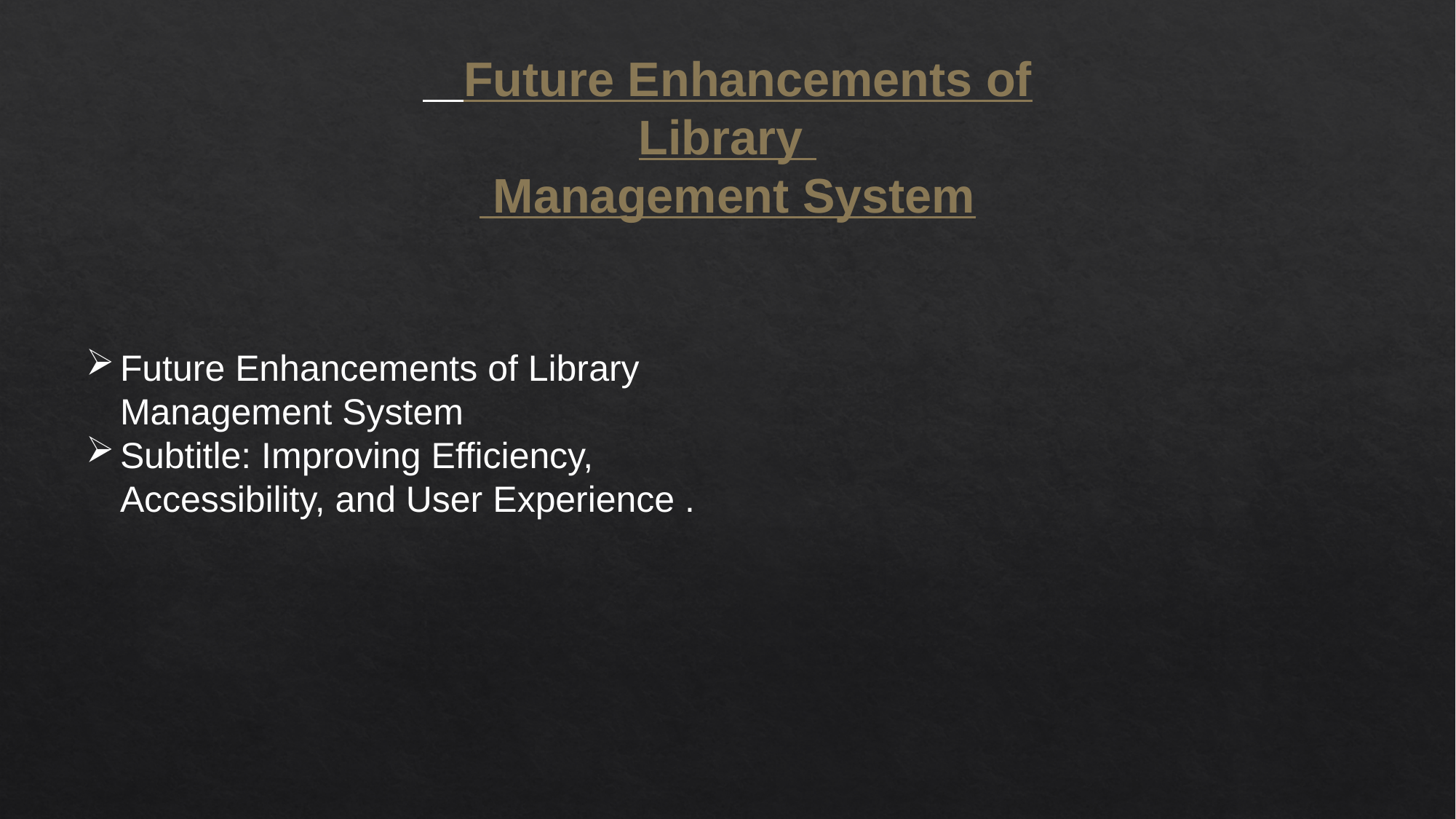

Future Enhancements of Library
 Management System
Future Enhancements of Library Management System
Subtitle: Improving Efficiency, Accessibility, and User Experience .